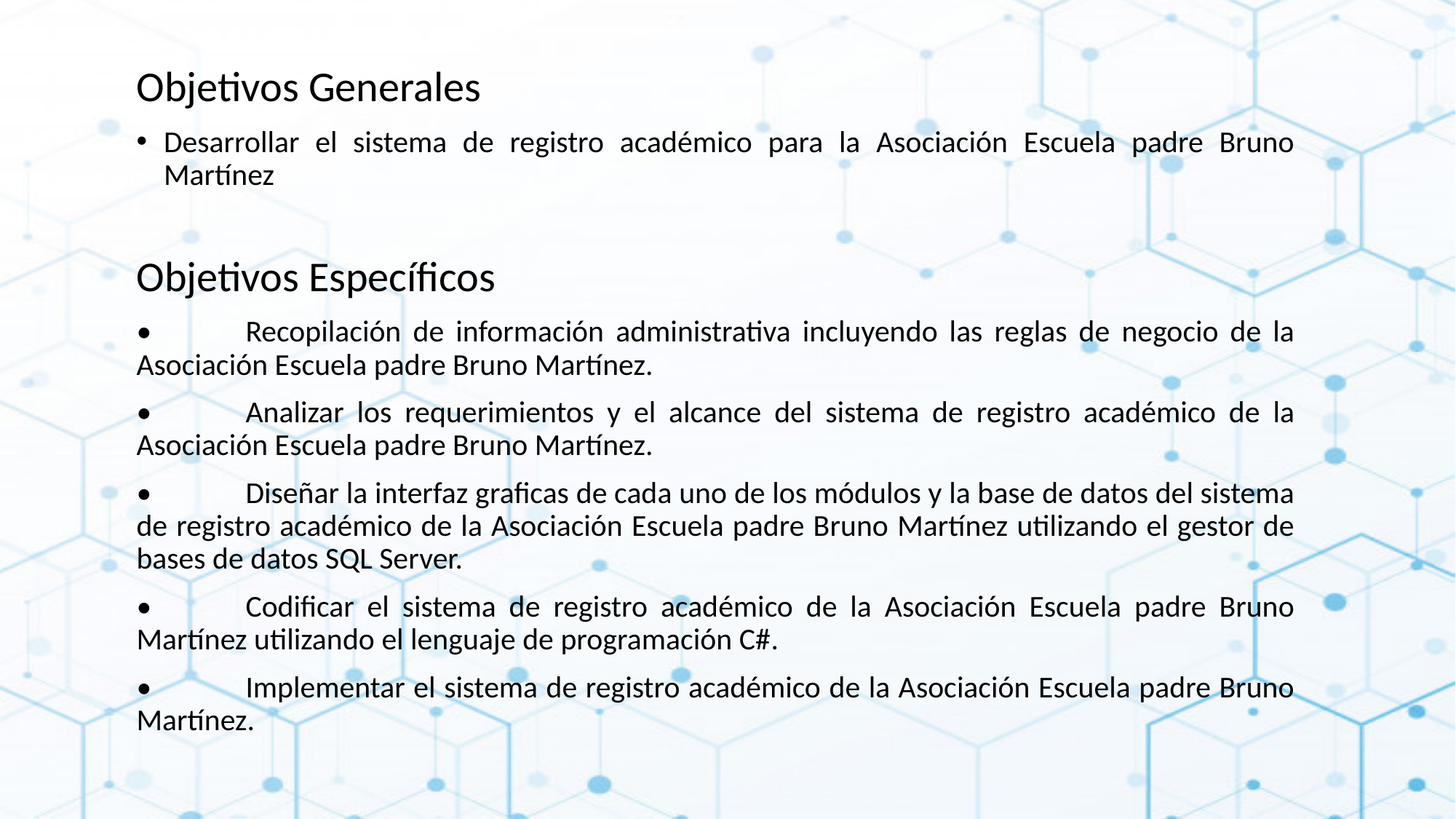

Objetivos Generales
Desarrollar el sistema de registro académico para la Asociación Escuela padre Bruno Martínez

Objetivos Específicos
•	Recopilación de información administrativa incluyendo las reglas de negocio de la Asociación Escuela padre Bruno Martínez.
•	Analizar los requerimientos y el alcance del sistema de registro académico de la Asociación Escuela padre Bruno Martínez.
•	Diseñar la interfaz graficas de cada uno de los módulos y la base de datos del sistema de registro académico de la Asociación Escuela padre Bruno Martínez utilizando el gestor de bases de datos SQL Server.
•	Codificar el sistema de registro académico de la Asociación Escuela padre Bruno Martínez utilizando el lenguaje de programación C#.
•	Implementar el sistema de registro académico de la Asociación Escuela padre Bruno Martínez.